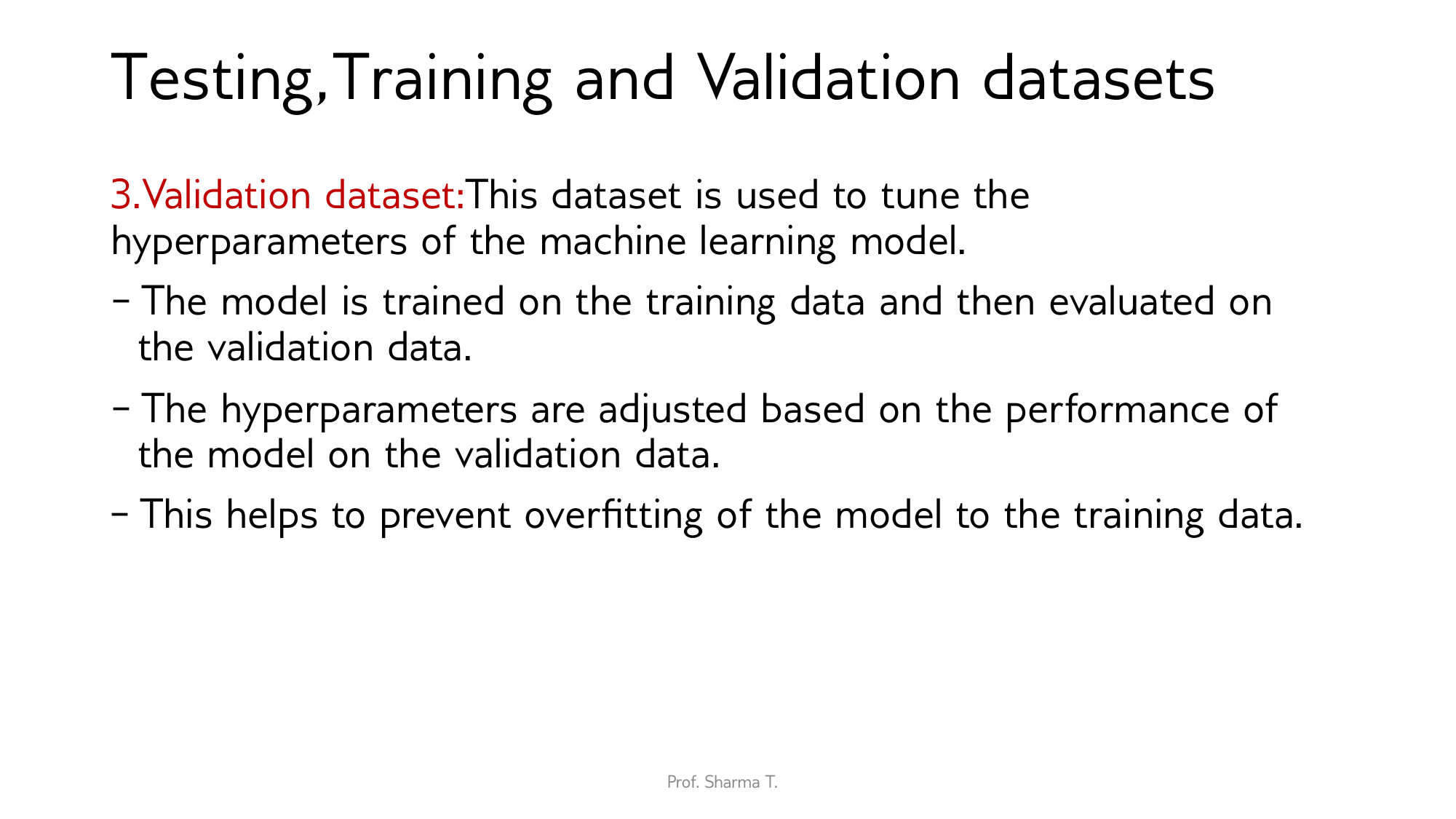

# Testing,Training and Validation datasets
3.Validation dataset:This dataset is used to tune the hyperparameters of the machine learning model.
− The model is trained on the training data and then evaluated on the validation data.
− The hyperparameters are adjusted based on the performance of the model on the validation data.
− This helps to prevent overfitting of the model to the training data.
Prof. Sharma T.